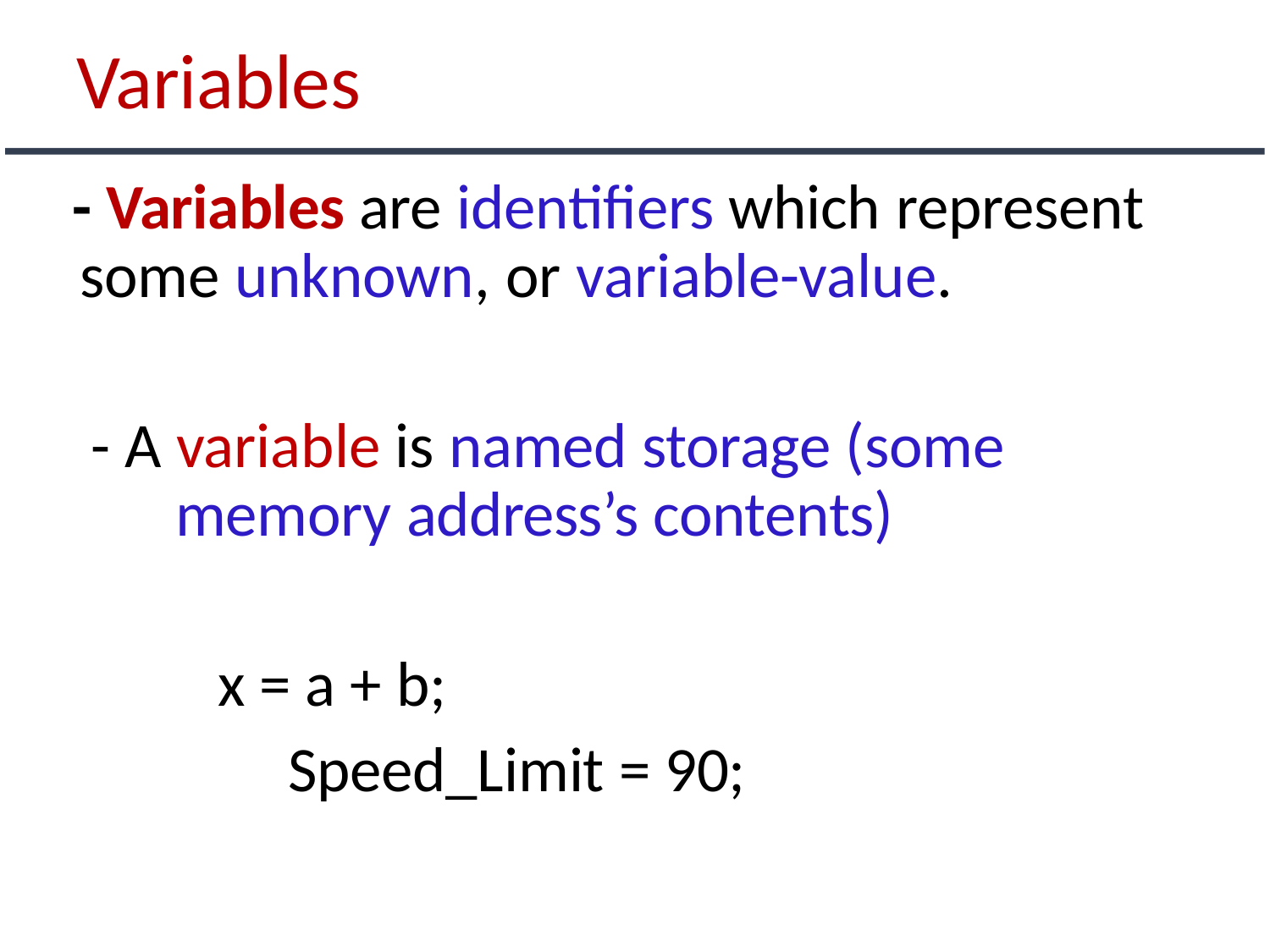

# Variables

- Variables are identifiers which represent  some unknown, or variable-value.

- A variable is named storage (some  memory address’s contents)

x = a + b;  Speed_Limit = 90;